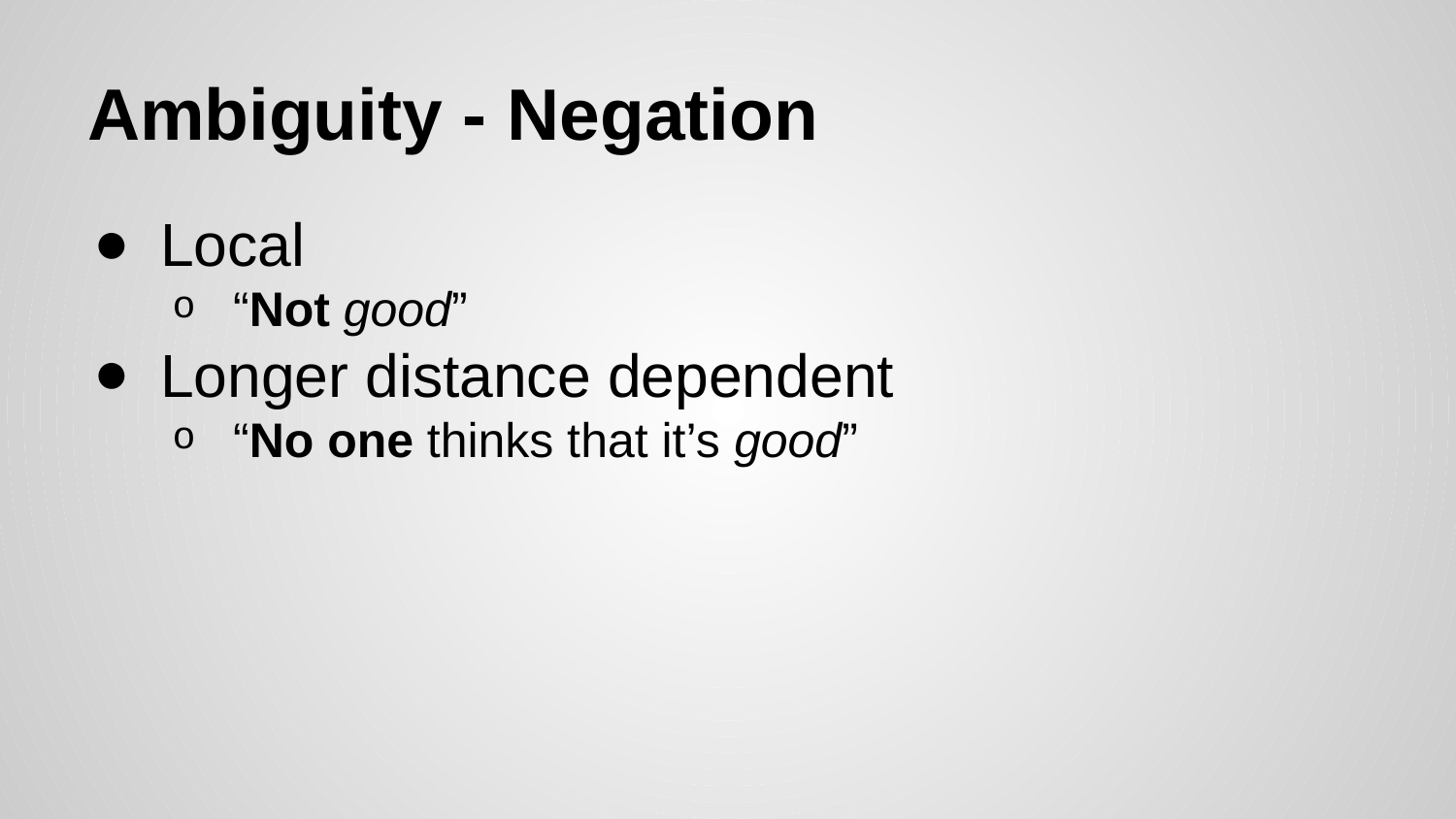

# Ambiguity - Negation
Local
“Not good”
Longer distance dependent
“No one thinks that it’s good”